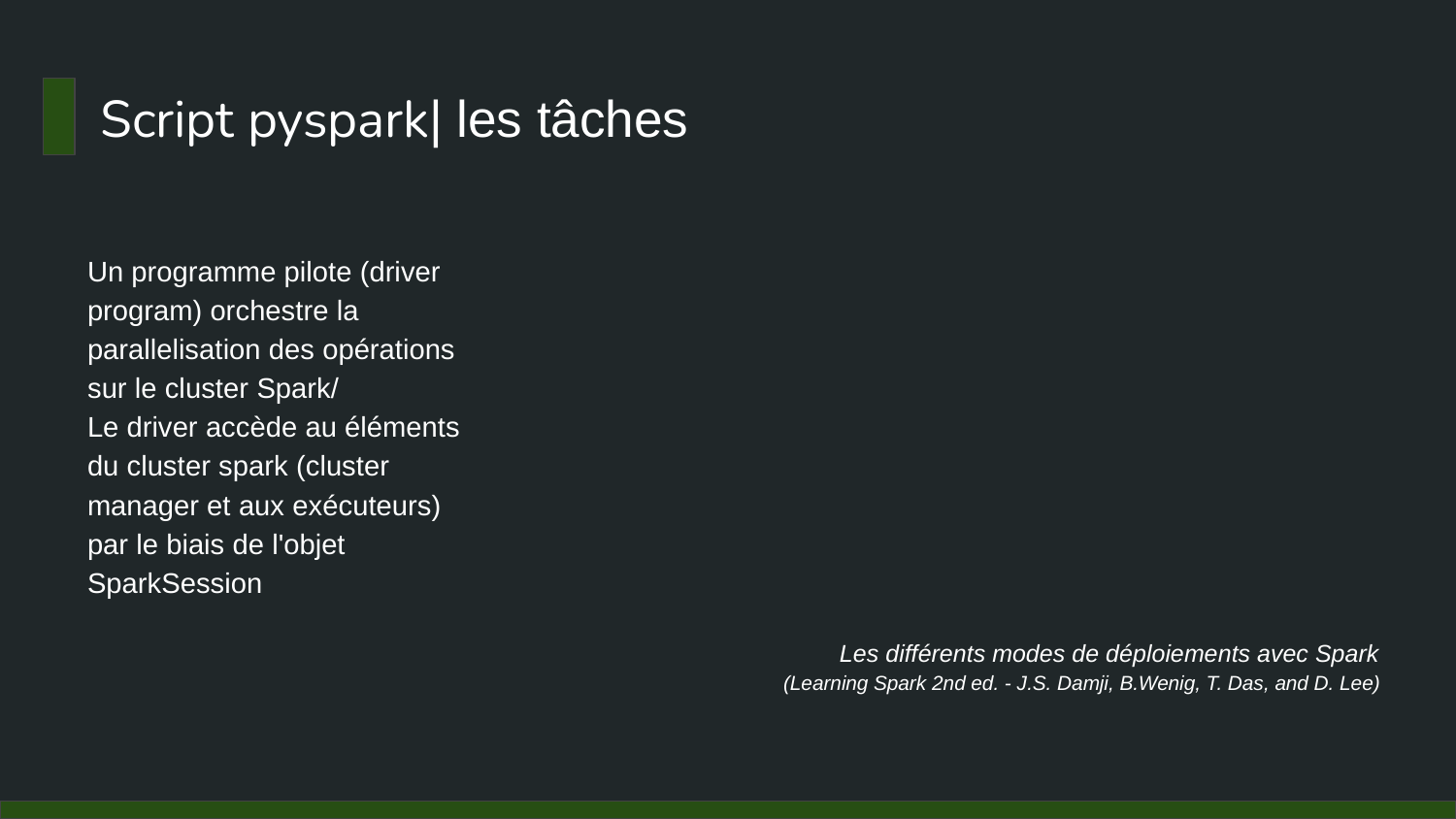

# Script pyspark| les tâches

Un programme pilote (driver program) orchestre la parallelisation des opérations sur le cluster Spark/
Le driver accède au éléments du cluster spark (cluster manager et aux exécuteurs) par le biais de l'objet SparkSession

Les différents modes de déploiements avec Spark
(Learning Spark 2nd ed. - J.S. Damji, B.Wenig, T. Das, and D. Lee)